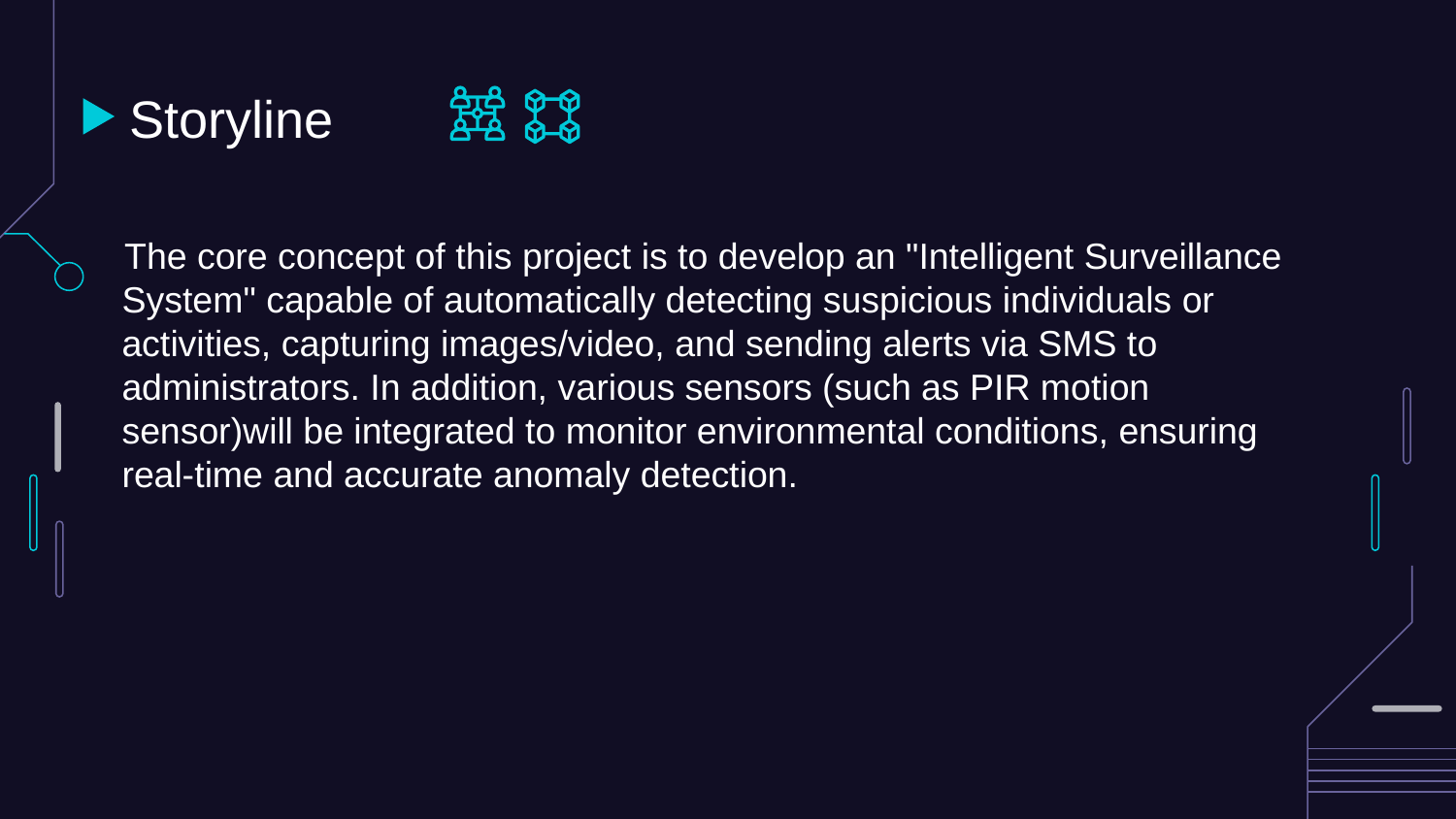

# Storyline

     The core concept of this project is to develop an "Intelligent Surveillance System" capable of automatically detecting suspicious individuals or activities, capturing images/video, and sending alerts via SMS to administrators. In addition, various sensors (such as PIR motion sensor)will be integrated to monitor environmental conditions, ensuring real-time and accurate anomaly detection.